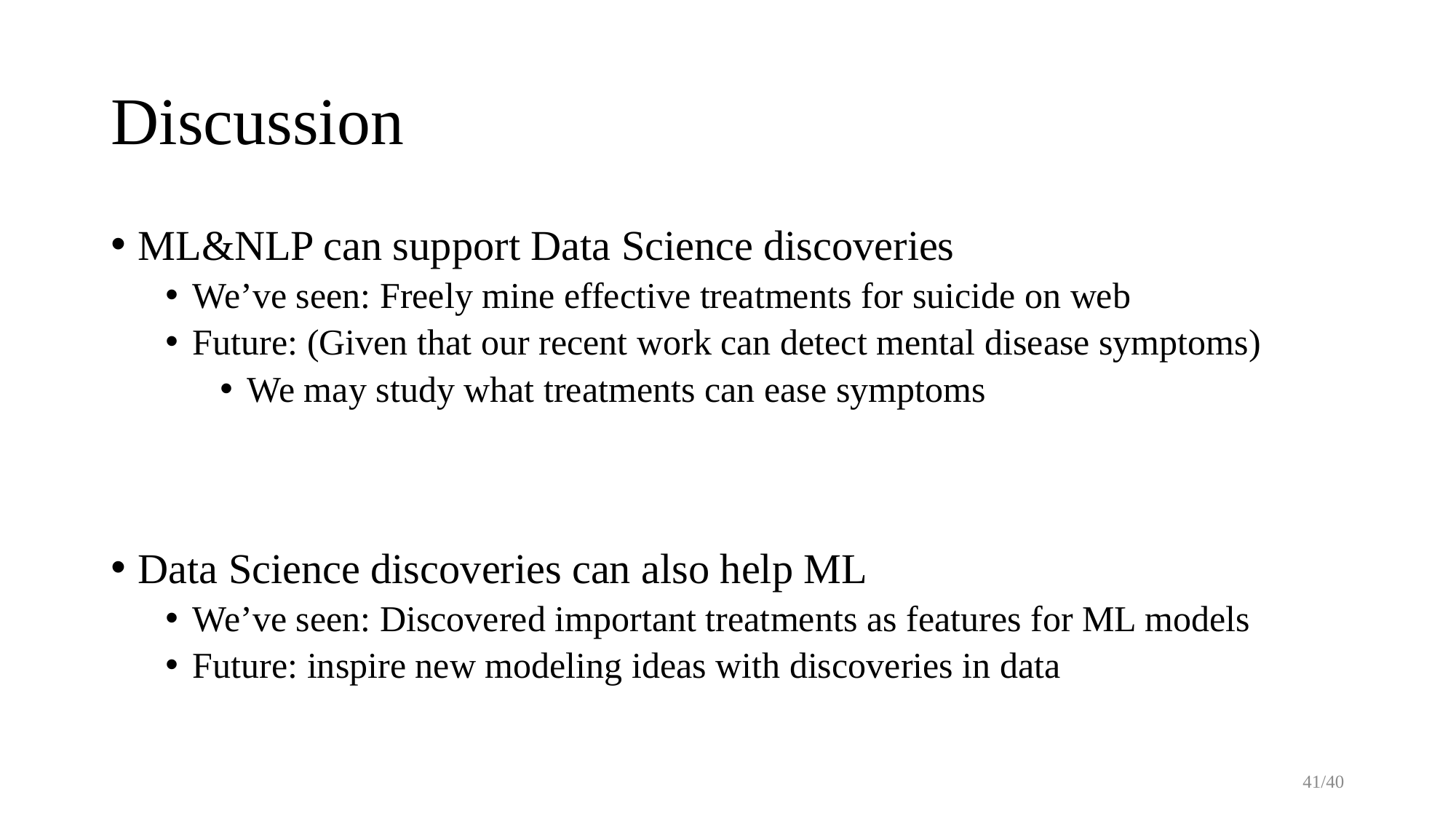

# Discussion
ML&NLP can support Data Science discoveries
We’ve seen: Freely mine effective treatments for suicide on web
Future: (Given that our recent work can detect mental disease symptoms)
We may study what treatments can ease symptoms

Data Science discoveries can also help ML
We’ve seen: Discovered important treatments as features for ML models
Future: inspire new modeling ideas with discoveries in data

41/40